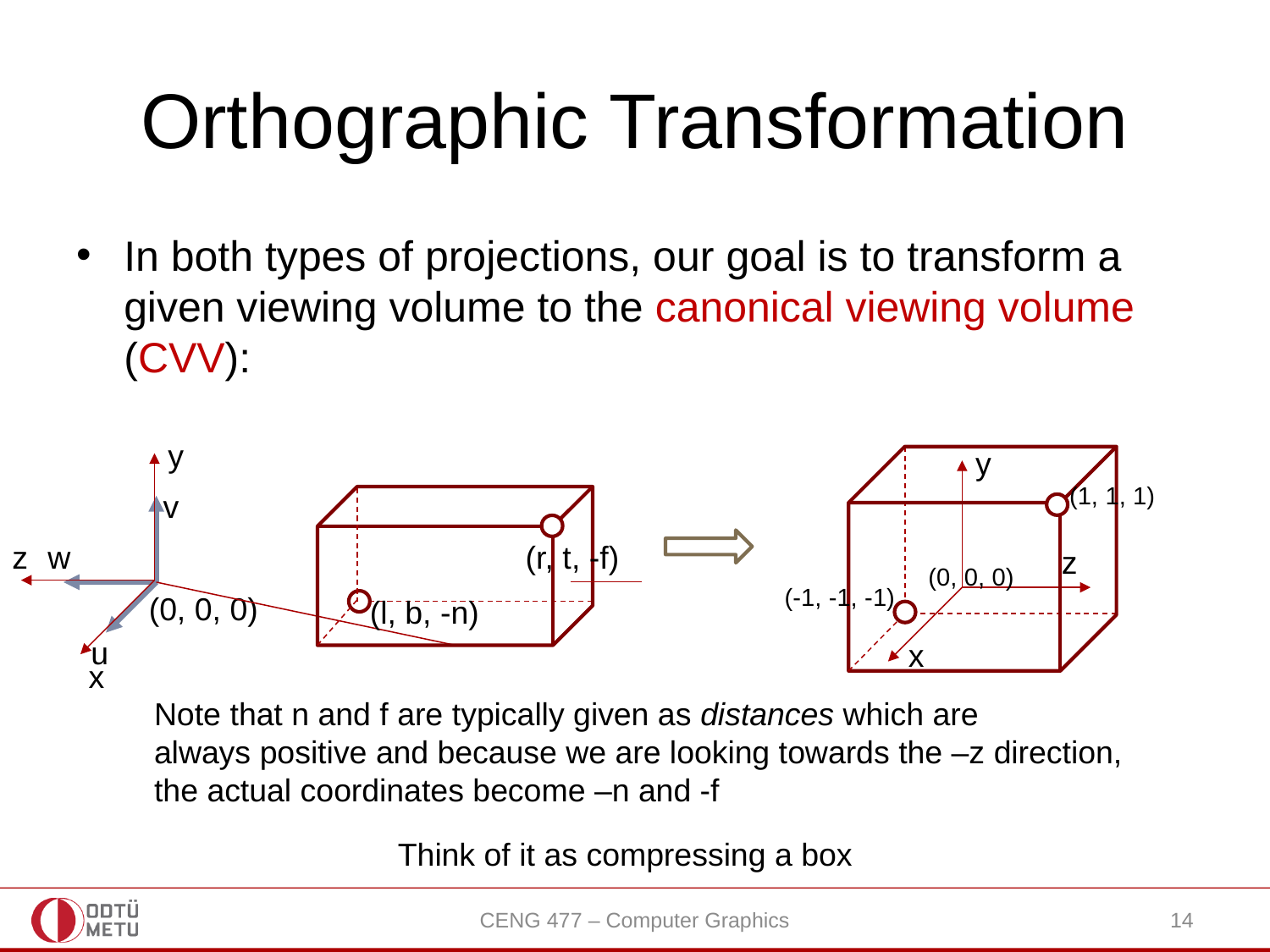

# Orthographic Transformation
In both types of projections, our goal is to transform a given viewing volume to the canonical viewing volume (CVV):

y
y
z
x

(1, 1, 1)

(-1, -1, -1)

v

(r, t, -f)
(l, b, -n)

w
z
(0, 0, 0)
(0, 0, 0)
u
x
Note that n and f are typically given as distances which are
always positive and because we are looking towards the –z direction,
the actual coordinates become –n and -f
Think of it as compressing a box
CENG 477 – Computer Graphics
14